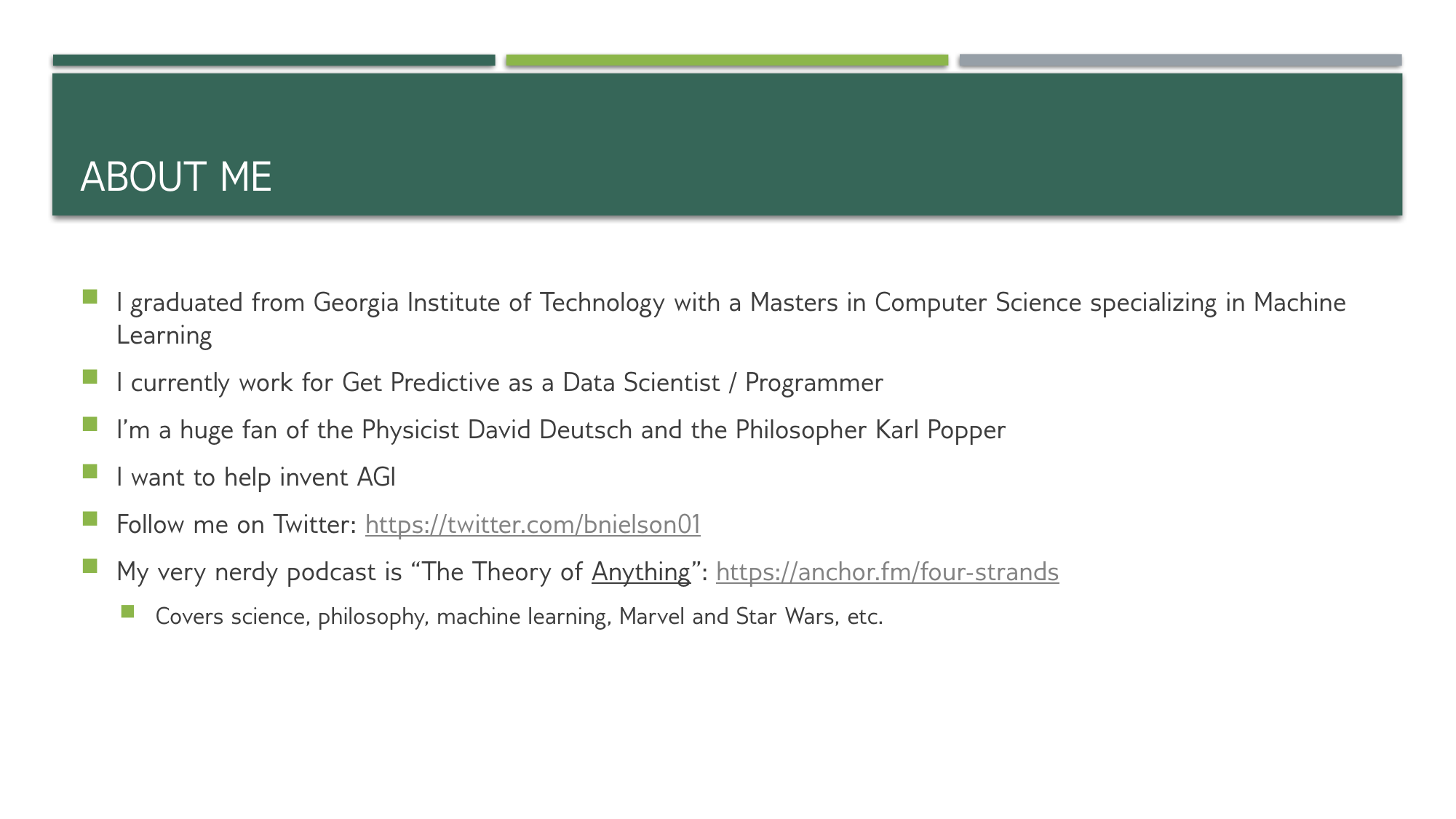

# About me
I graduated from Georgia Institute of Technology with a Masters in Computer Science specializing in Machine Learning
I currently work for Get Predictive as a Data Scientist / Programmer
I’m a huge fan of the Physicist David Deutsch and the Philosopher Karl Popper
I want to help invent AGI
Follow me on Twitter: https://twitter.com/bnielson01
My very nerdy podcast is “The Theory of Anything”: https://anchor.fm/four-strands
Covers science, philosophy, machine learning, Marvel and Star Wars, etc.